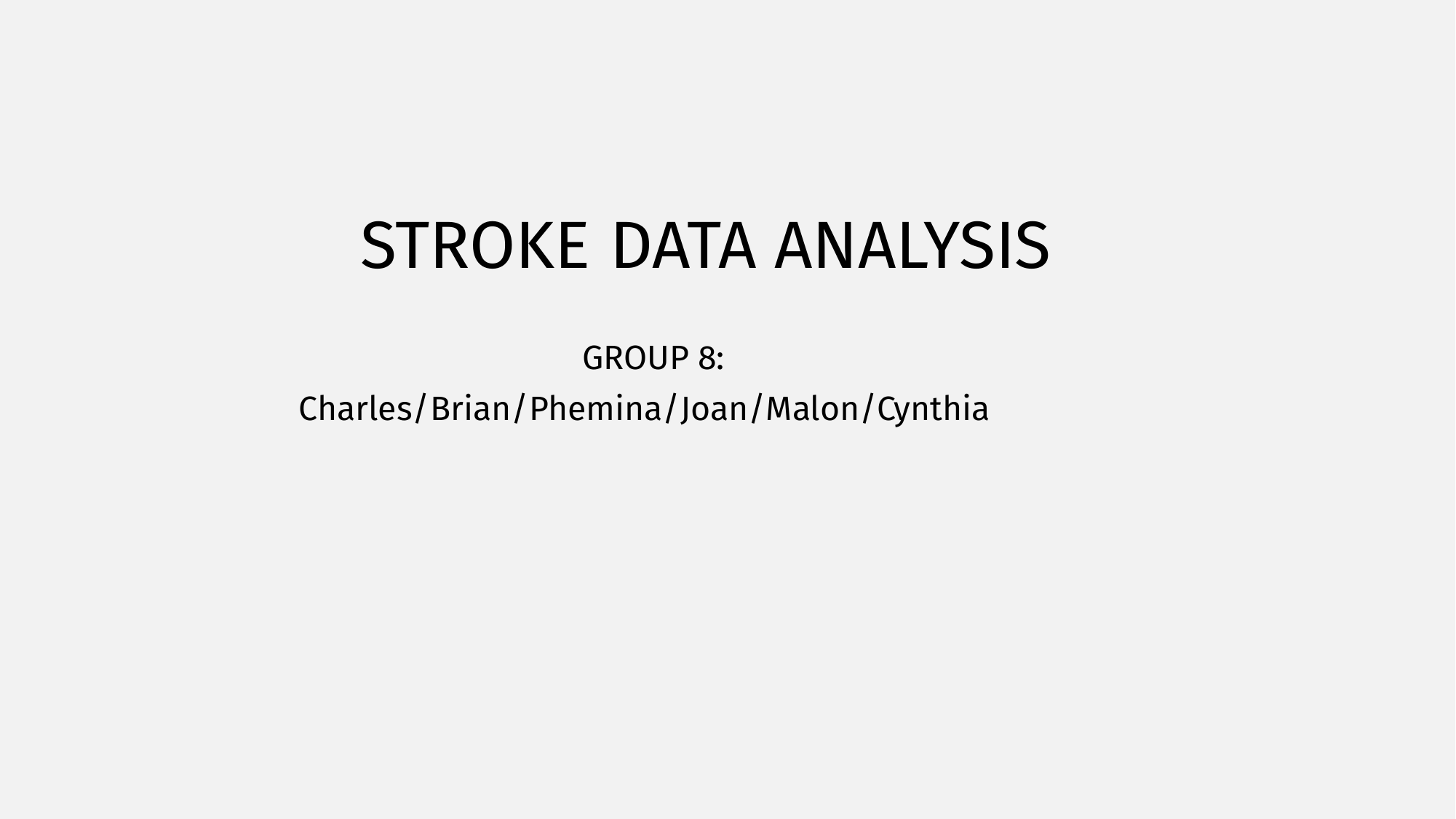

# STROKE DATA ANALYSIS
GROUP 8:
Charles/Brian/Phemina/Joan/Malon/Cynthia